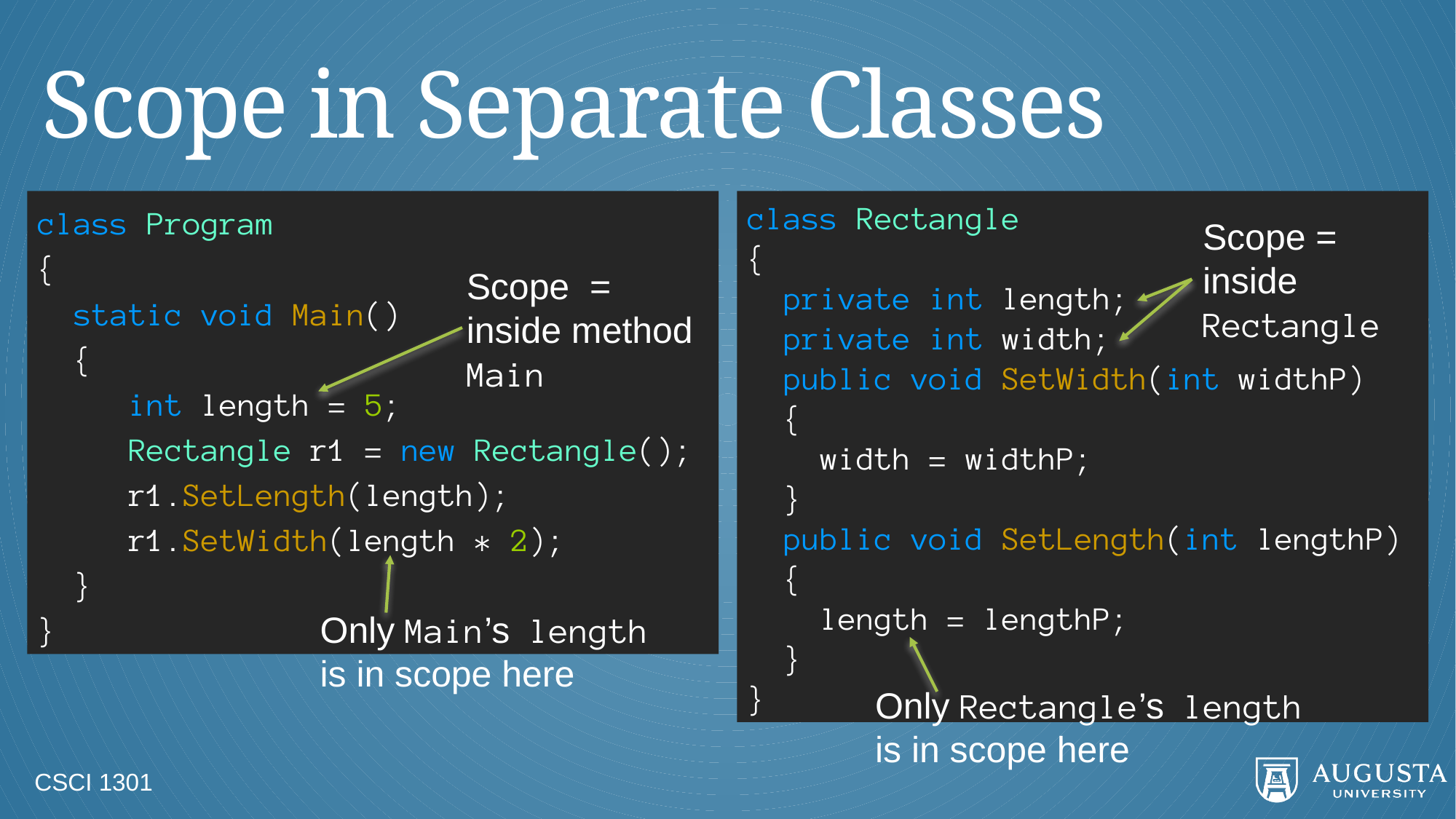

# Scope in Separate Classes
class Program
{
  static void Main()
  {
     int length = 5;
     Rectangle r1 = new Rectangle();
     r1.SetLength(length);
     r1.SetWidth(length * 2);
  }
}
class Rectangle
{
  private int length;
  private int width;
  public void SetWidth(int widthP)
  {
    width = widthP;
  }
  public void SetLength(int lengthP)
  {
    length = lengthP;
  }
}
Scope = inside Rectangle
Scope  = inside method Main
Only Main’s length is in scope here
Only Rectangle’s length is in scope here
CSCI 1301